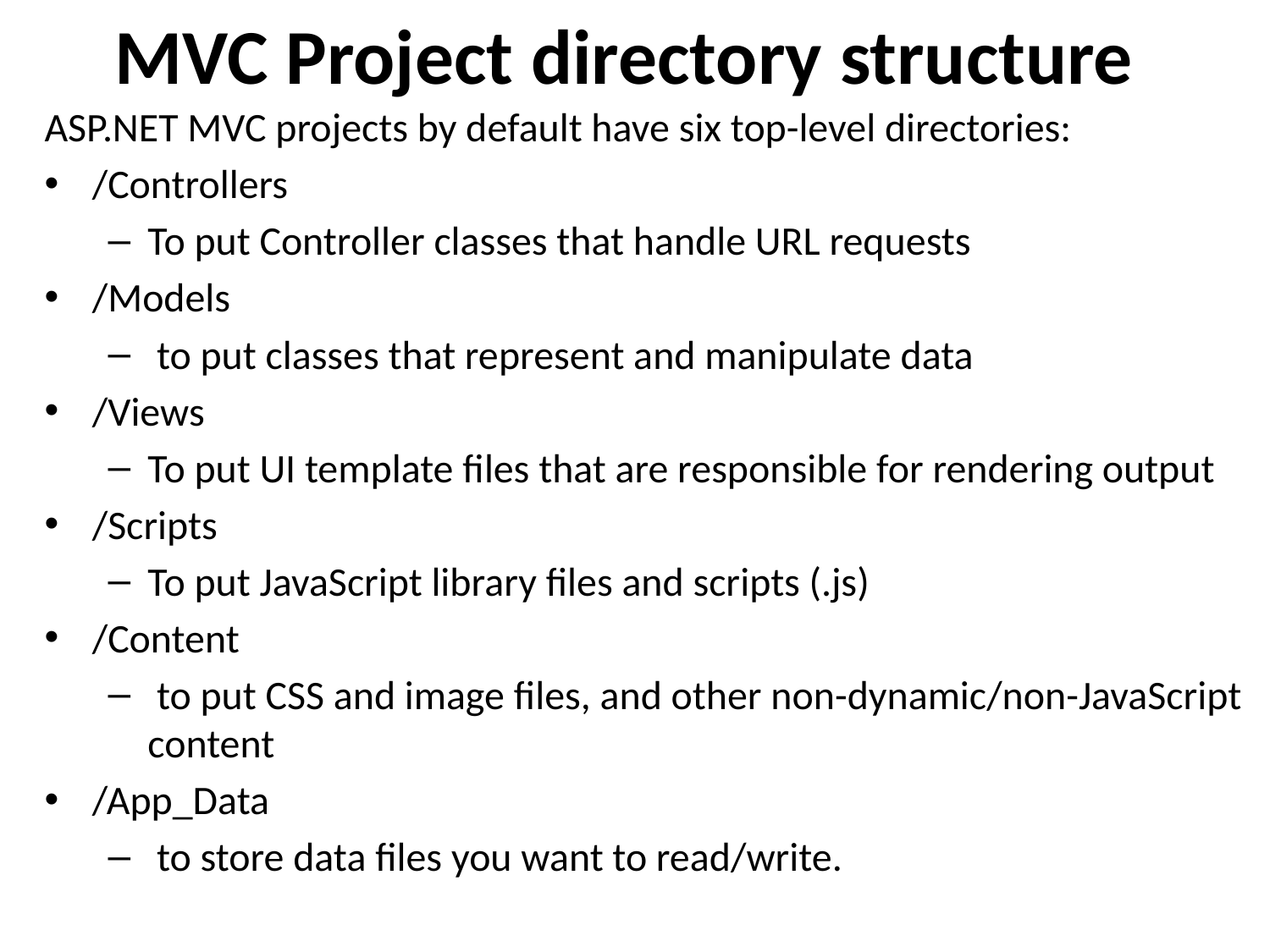

# MVC Project directory structure
ASP.NET MVC projects by default have six top-level directories:
/Controllers
To put Controller classes that handle URL requests
/Models
 to put classes that represent and manipulate data
/Views
To put UI template files that are responsible for rendering output
/Scripts
To put JavaScript library files and scripts (.js)
/Content
 to put CSS and image files, and other non-dynamic/non-JavaScript content
/App_Data
 to store data files you want to read/write.